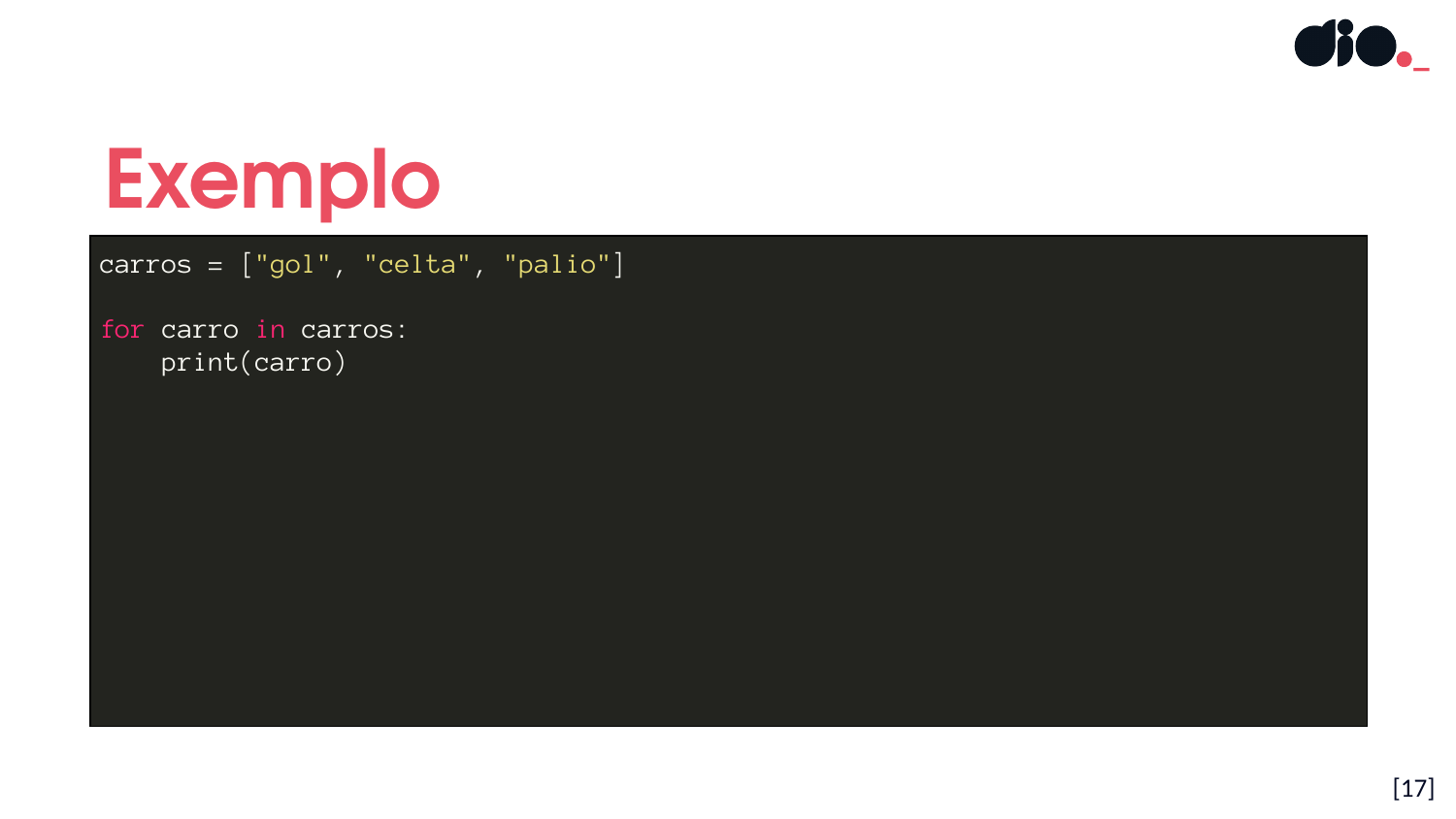

Exemplo

| carros = ["gol", "celta", "palio"] for carro in carros: print(carro) |
| --- |
[17]